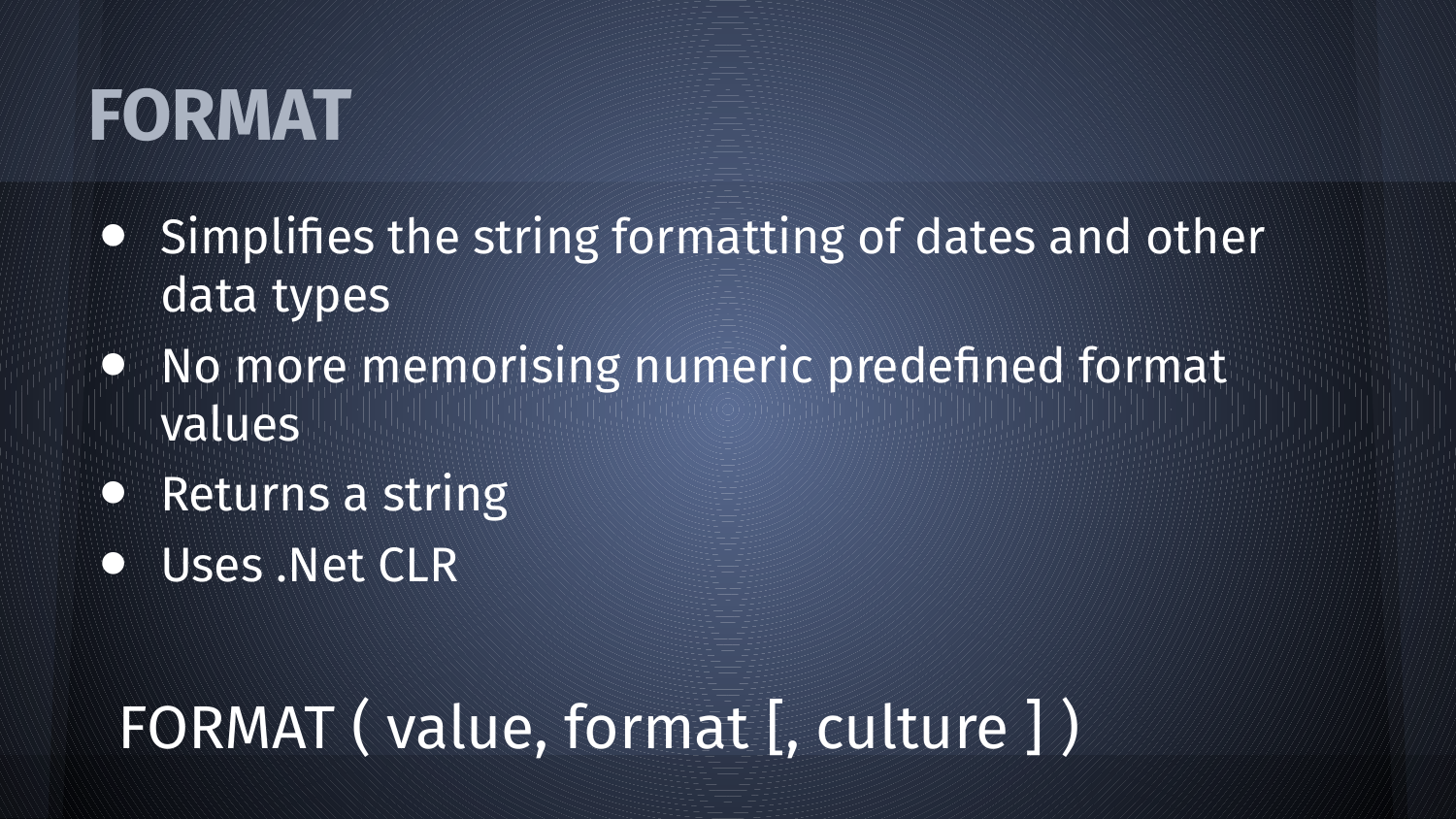

# FORMAT
Simplifies the string formatting of dates and other data types
No more memorising numeric predefined format values
Returns a string
Uses .Net CLR

FORMAT ( value, format [, culture ] )